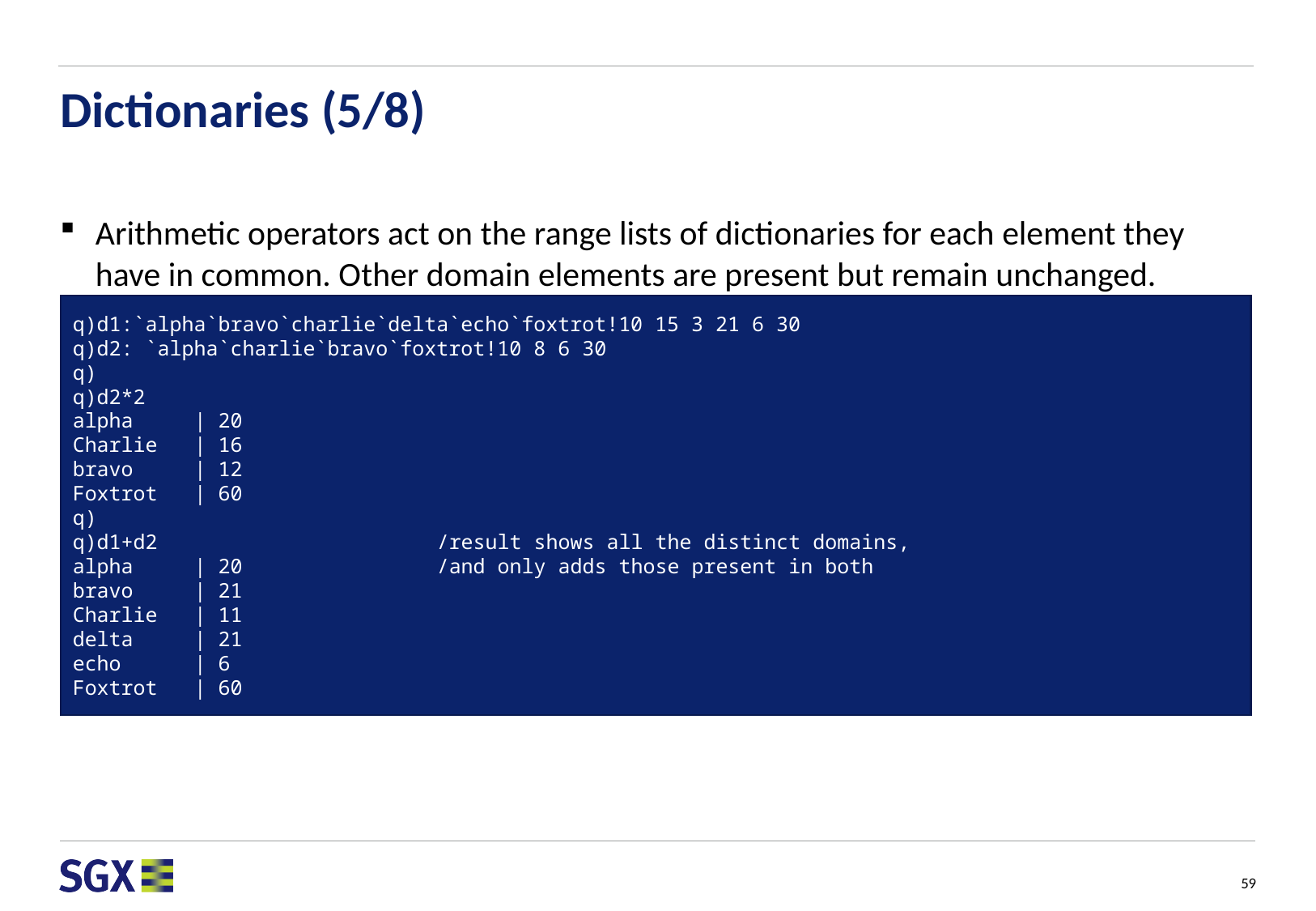

# Dictionaries (5/8)
Arithmetic operators act on the range lists of dictionaries for each element they have in common. Other domain elements are present but remain unchanged.
q)d1:`alpha`bravo`charlie`delta`echo`foxtrot!10 15 3 21 6 30
q)d2: `alpha`charlie`bravo`foxtrot!10 8 6 30
q)
q)d2*2
alpha 	| 20
Charlie	| 16
bravo 	| 12
Foxtrot	| 60
q)
q)d1+d2 			/result shows all the distinct domains,
alpha 	| 20 		/and only adds those present in both
bravo 	| 21
Charlie	| 11
delta 	| 21
echo 	| 6
Foxtrot	| 60
59